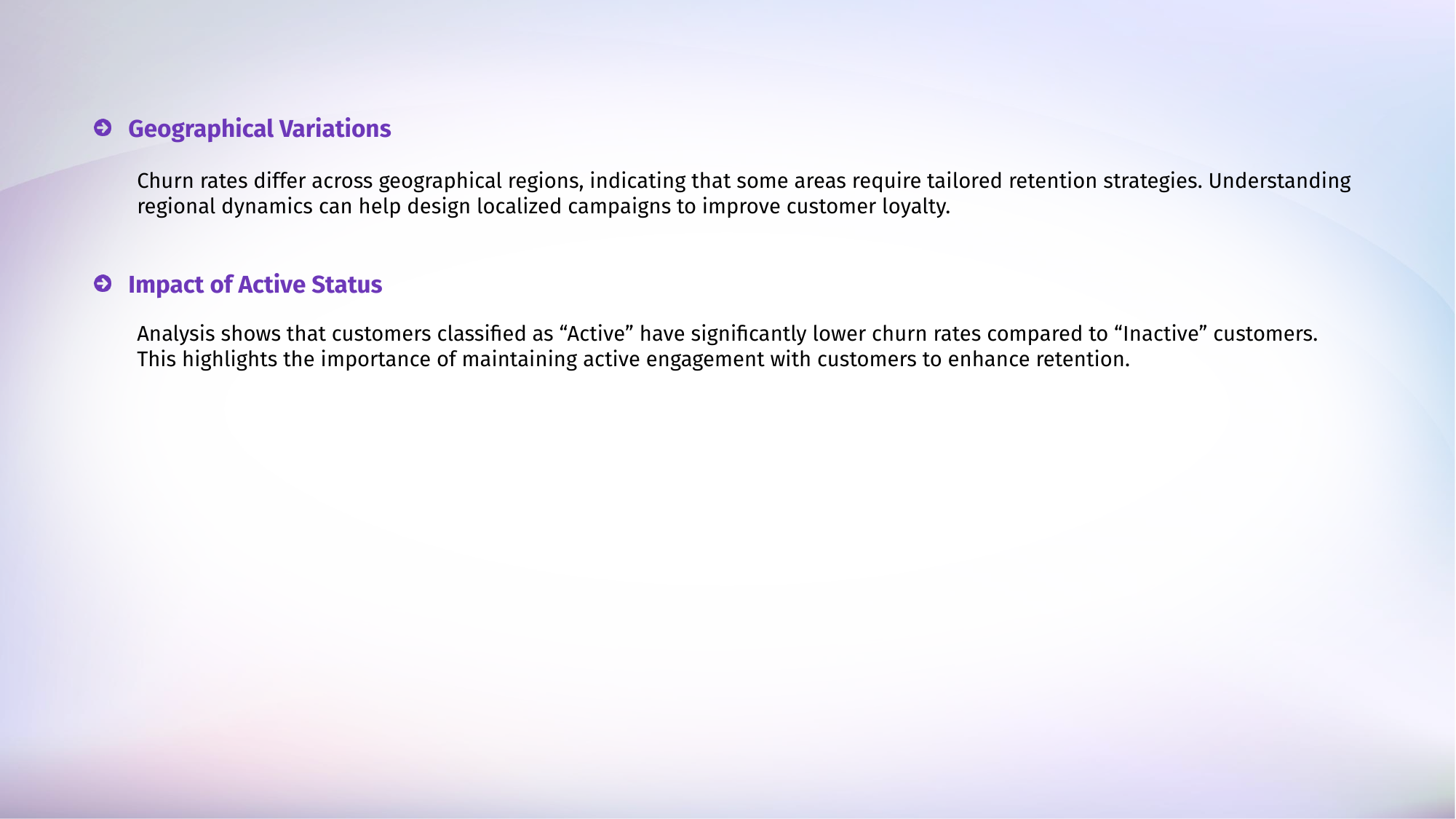

Geographical Variations
Churn rates differ across geographical regions, indicating that some areas require tailored retention strategies. Understanding regional dynamics can help design localized campaigns to improve customer loyalty.

Impact of Active Status
Analysis shows that customers classified as “Active” have significantly lower churn rates compared to “Inactive” customers. This highlights the importance of maintaining active engagement with customers to enhance retention.